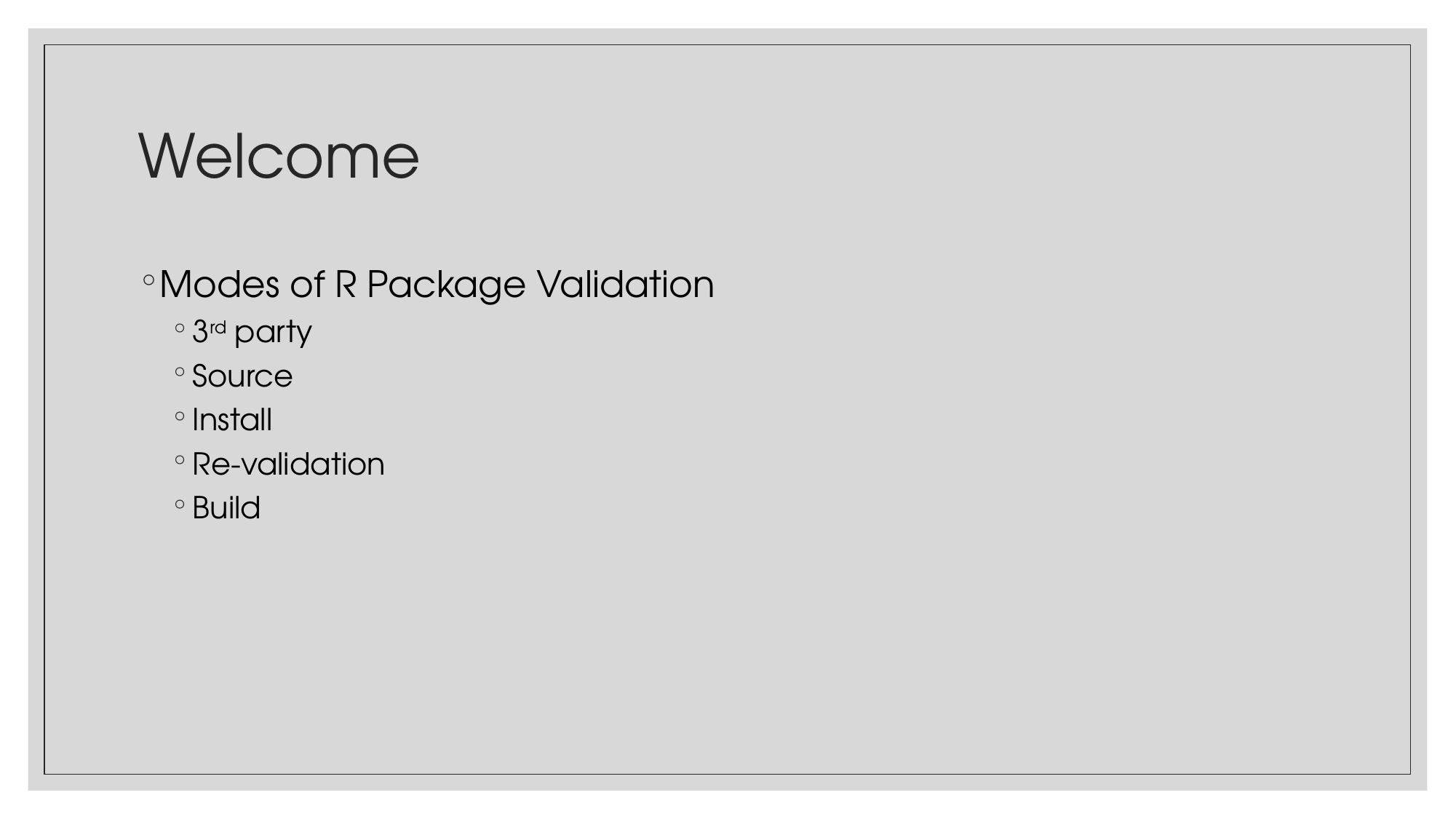

# Welcome
Modes of R Package Validation
3rd party
Source
Install
Re-validation
Build